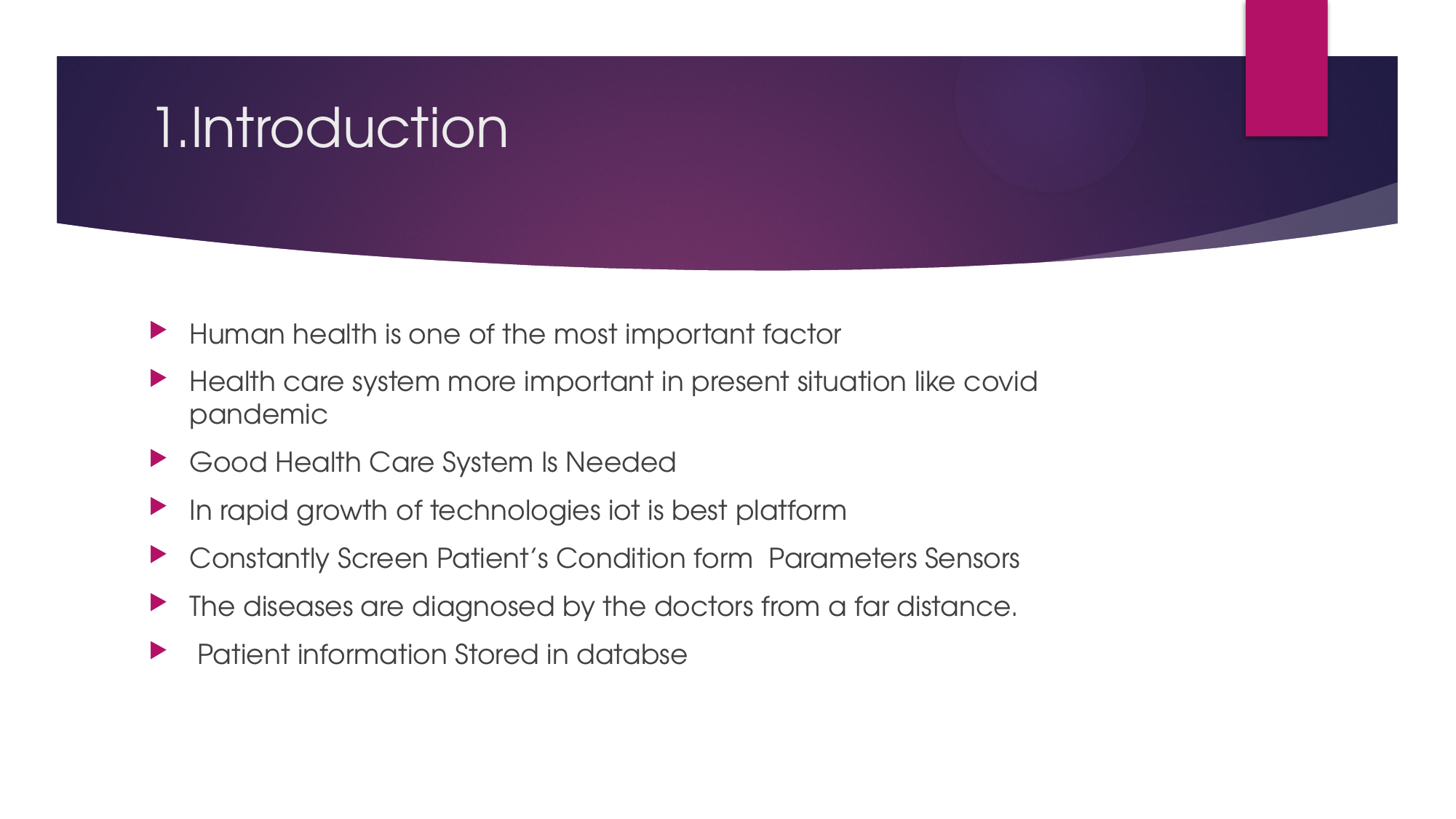

# 1.Introduction
Human health is one of the most important factor
Health care system more important in present situation like covid pandemic
Good Health Care System Is Needed
In rapid growth of technologies iot is best platform
Constantly Screen Patient’s Condition form  Parameters Sensors
The diseases are diagnosed by the doctors from a far distance.
 Patient information Stored in databse